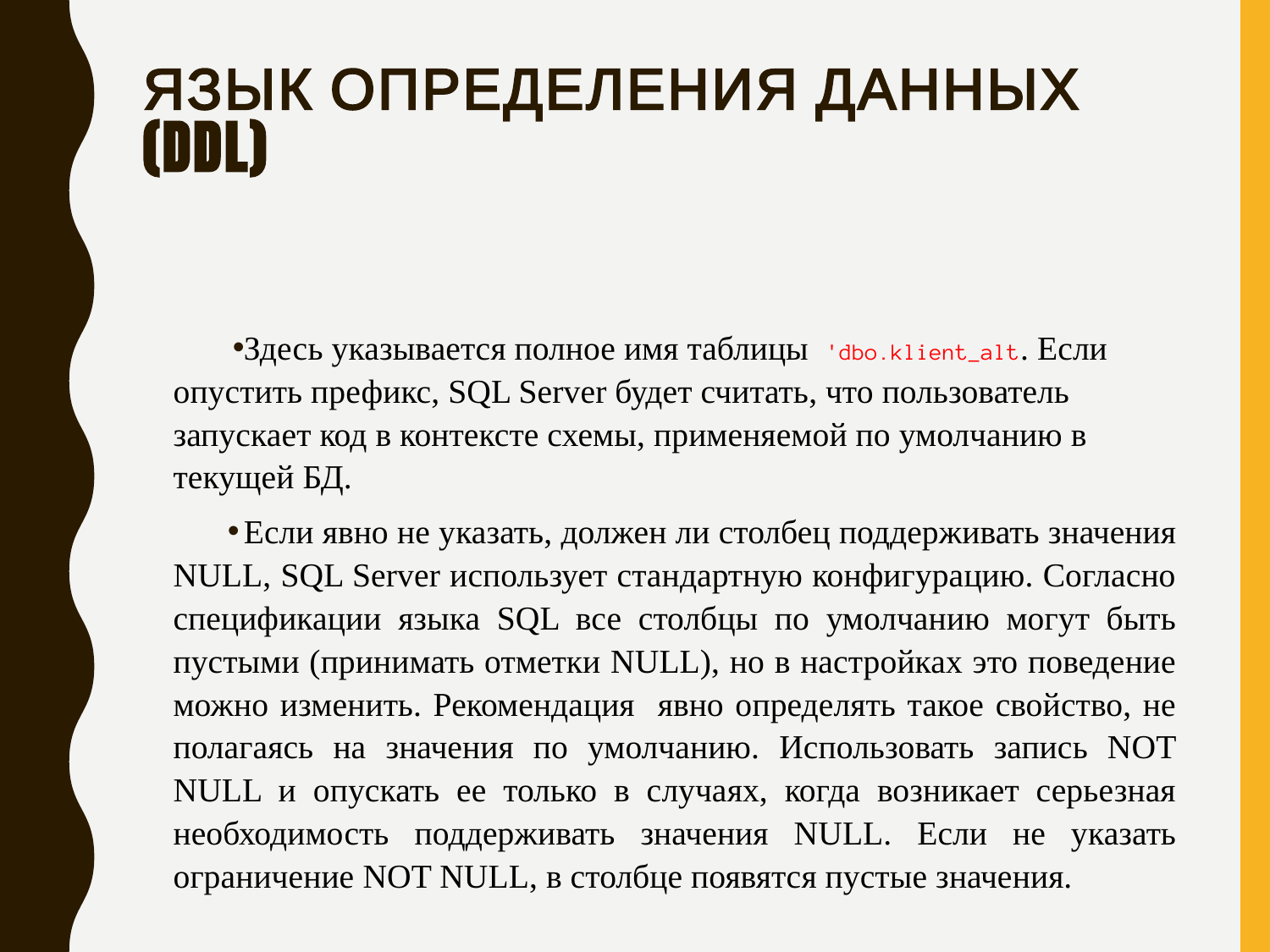

# Язык определения данных (DDL)
Здесь указывается полное имя таблицы  'dbo.klient_alt. Если опустить префикс, SQL Server будет считать, что пользователь запускает код в контексте схемы, применяемой по умолчанию в текущей БД.
Если явно не указать, должен ли столбец поддерживать значения NULL, SQL Server использует стандартную конфигурацию. Согласно спецификации языка SQL все столбцы по умолчанию могут быть пустыми (принимать отметки NULL), но в настройках это поведение можно изменить. Рекомендация  явно определять такое свойство, не полагаясь на значения по умолчанию. Использовать запись NOT NULL и опускать ее только в случаях, когда возникает серьезная необходимость поддерживать значения NULL. Если не указать ограничение NOT NULL, в столбце появятся пустые значения.